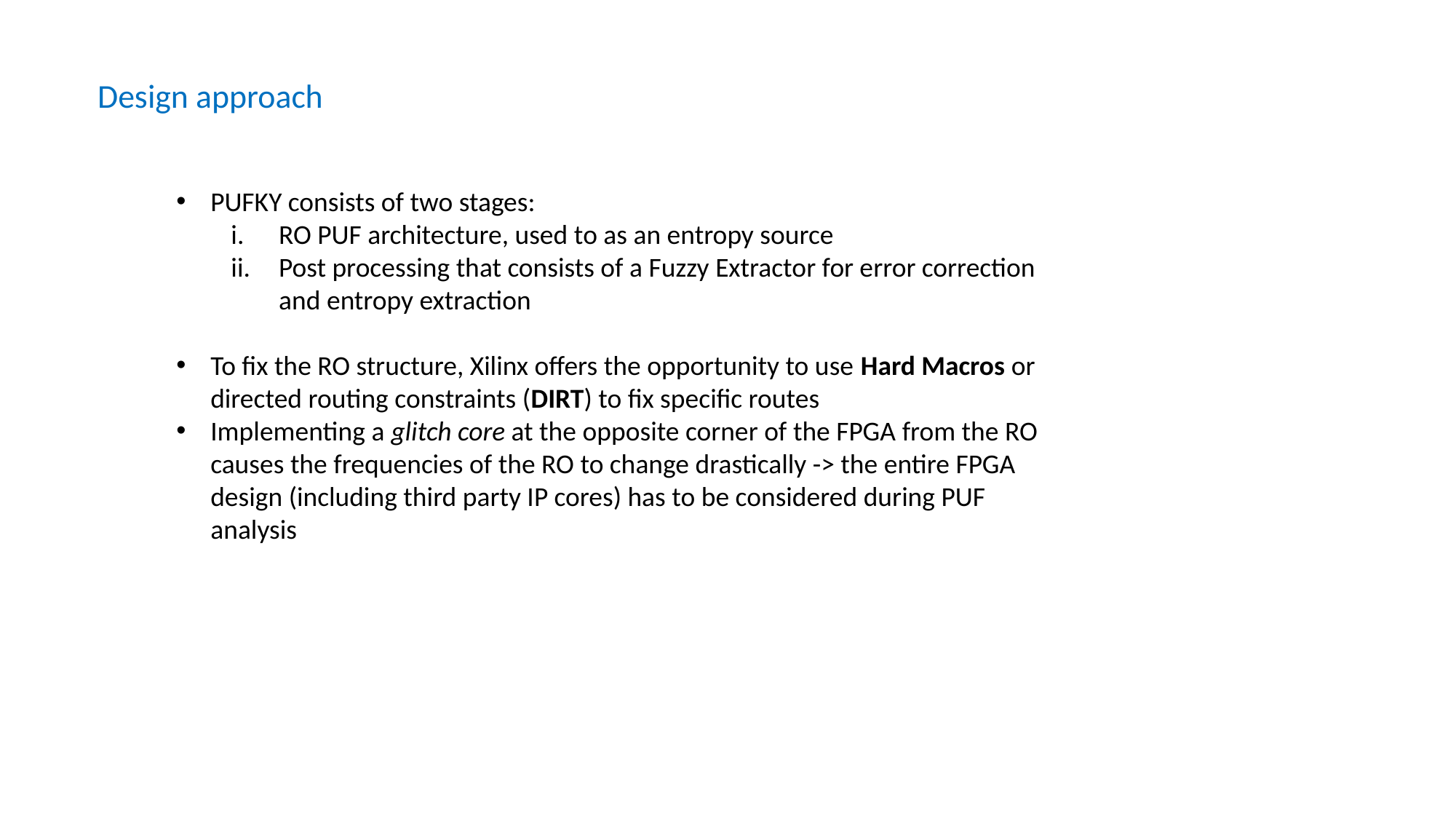

Design approach

PUFKY consists of two stages:
RO PUF architecture, used to as an entropy source
Post processing that consists of a Fuzzy Extractor for error correction and entropy extraction

To fix the RO structure, Xilinx offers the opportunity to use Hard Macros or directed routing constraints (DIRT) to fix specific routes
Implementing a glitch core at the opposite corner of the FPGA from the RO causes the frequencies of the RO to change drastically -> the entire FPGA design (including third party IP cores) has to be considered during PUF analysis